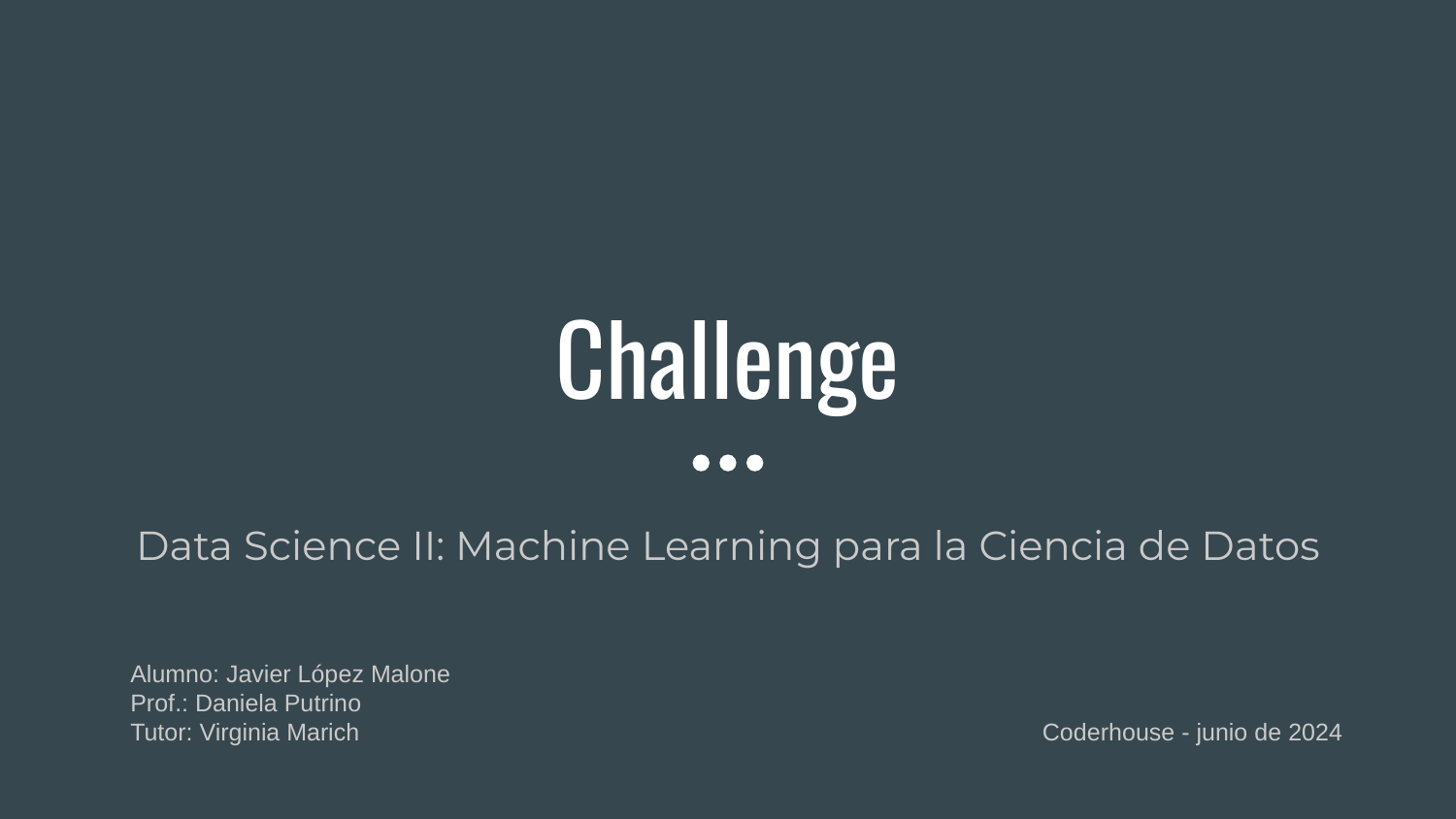

# Challenge
Data Science II: Machine Learning para la Ciencia de Datos
Alumno: Javier López Malone
Prof.: Daniela Putrino
Tutor: Virginia Marich
Coderhouse - junio de 2024